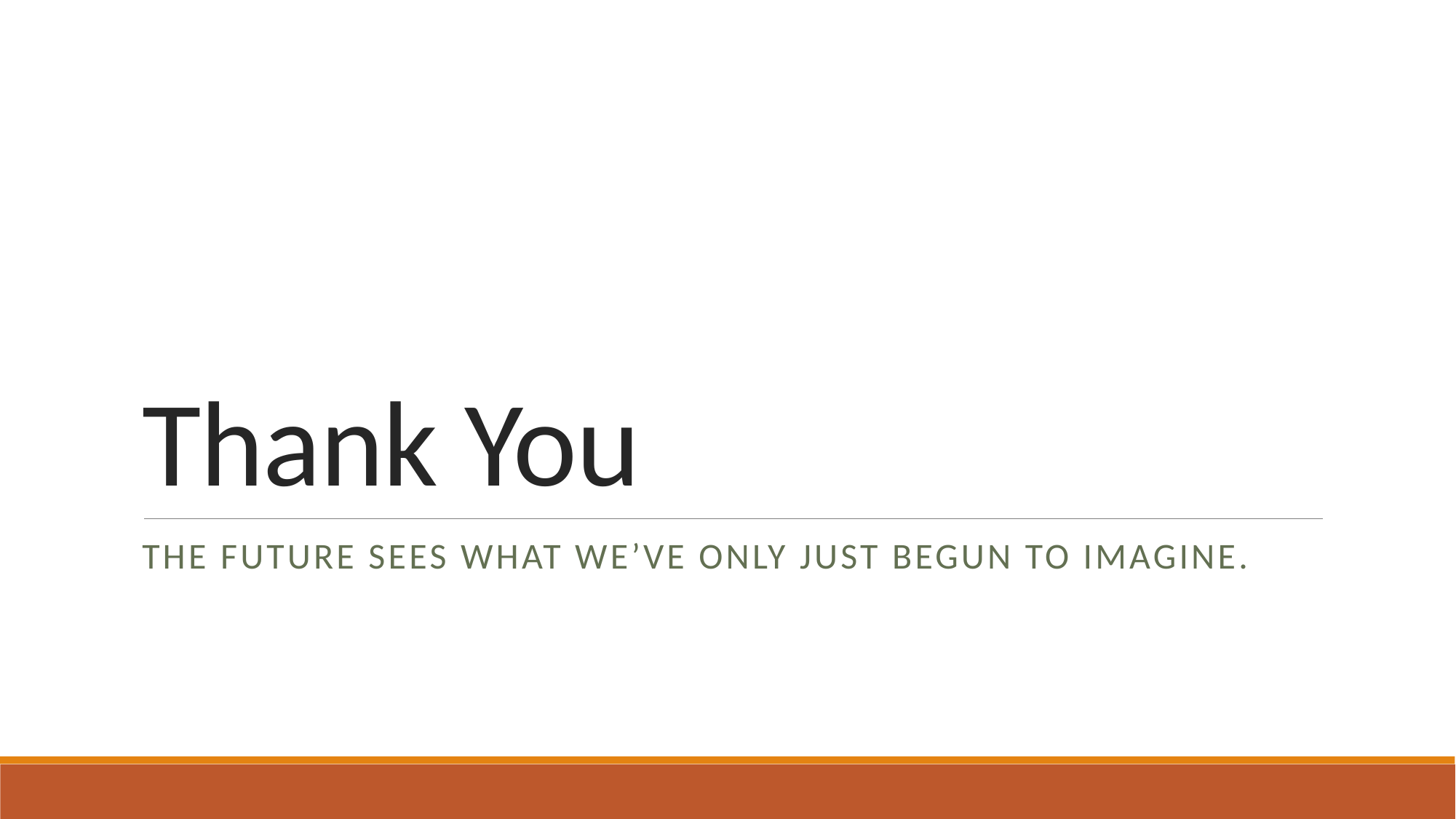

# Thank You
The future sees what we’ve only just begun to imagine.